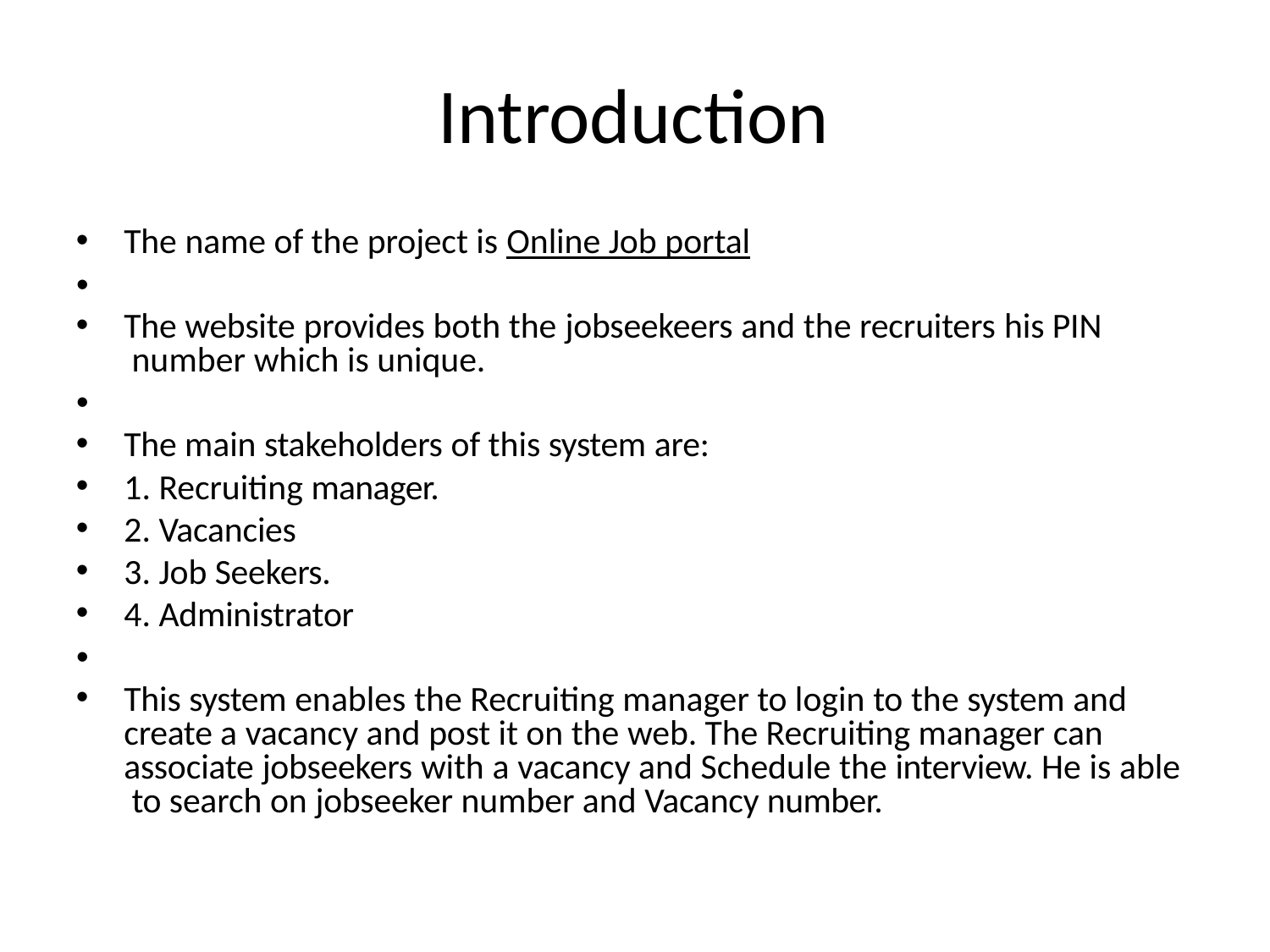

# Introduction
The name of the project is Online Job portal
•
The website provides both the jobseekeers and the recruiters his PIN  number which is unique.
•
The main stakeholders of this system are:
1. Recruiting manager.
2. Vacancies
3. Job Seekers.
4. Administrator
•
This system enables the Recruiting manager to login to the system and  create a vacancy and post it on the web. The Recruiting manager can  associate jobseekers with a vacancy and Schedule the interview. He is able  to search on jobseeker number and Vacancy number.